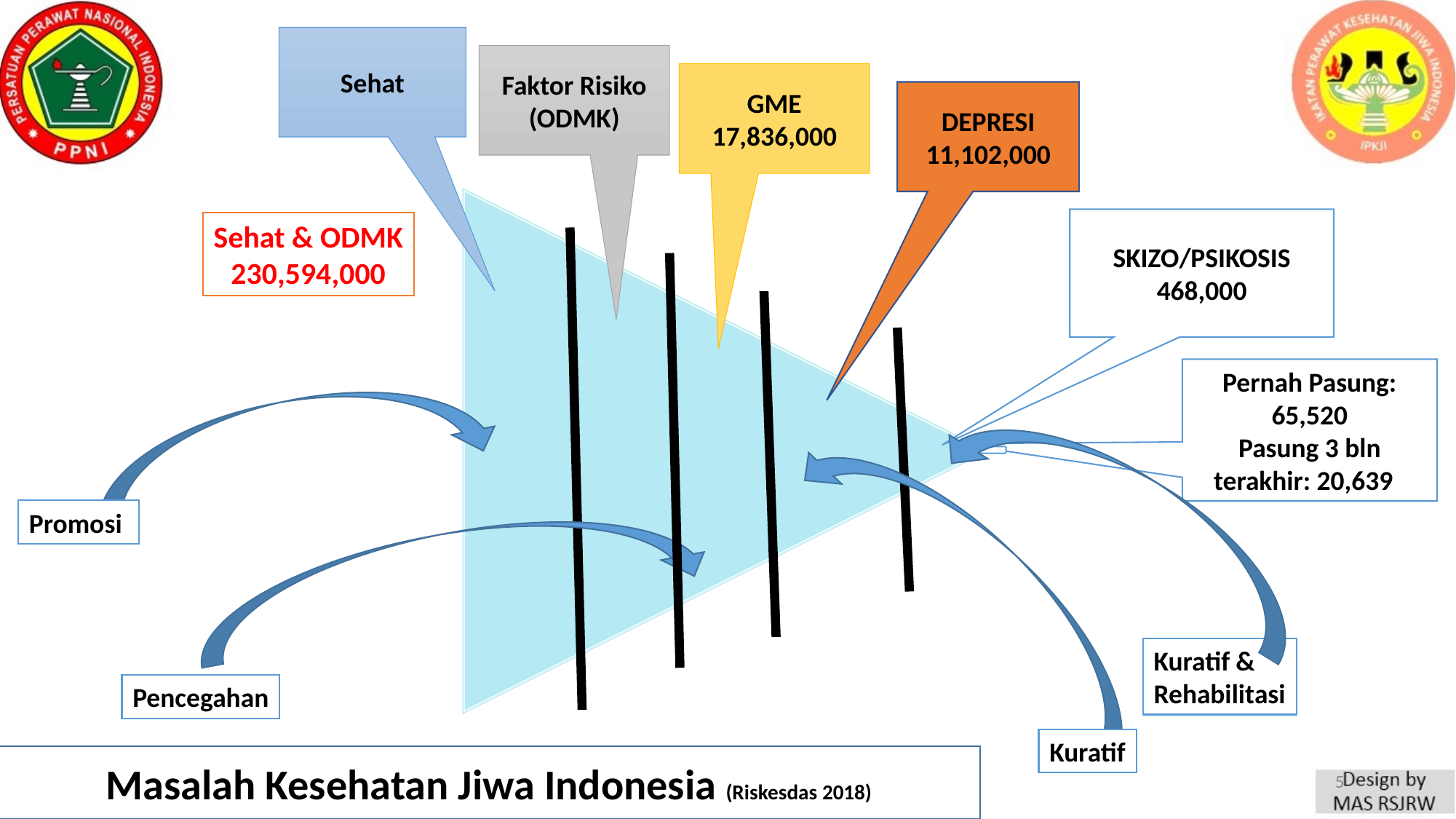

Sehat
Faktor Risiko
(ODMK)
GME
17,836,000
DEPRESI
11,102,000

SKIZO/PSIKOSIS
468,000
Sehat & ODMK
230,594,000

Pernah Pasung: 65,520
Pasung 3 bln terakhir: 20,639

Promosi

Kuratif &
Rehabilitasi
Pencegahan
Kuratif
Masalah Kesehatan Jiwa Indonesia (Riskesdas 2018)
3/17/2021
5